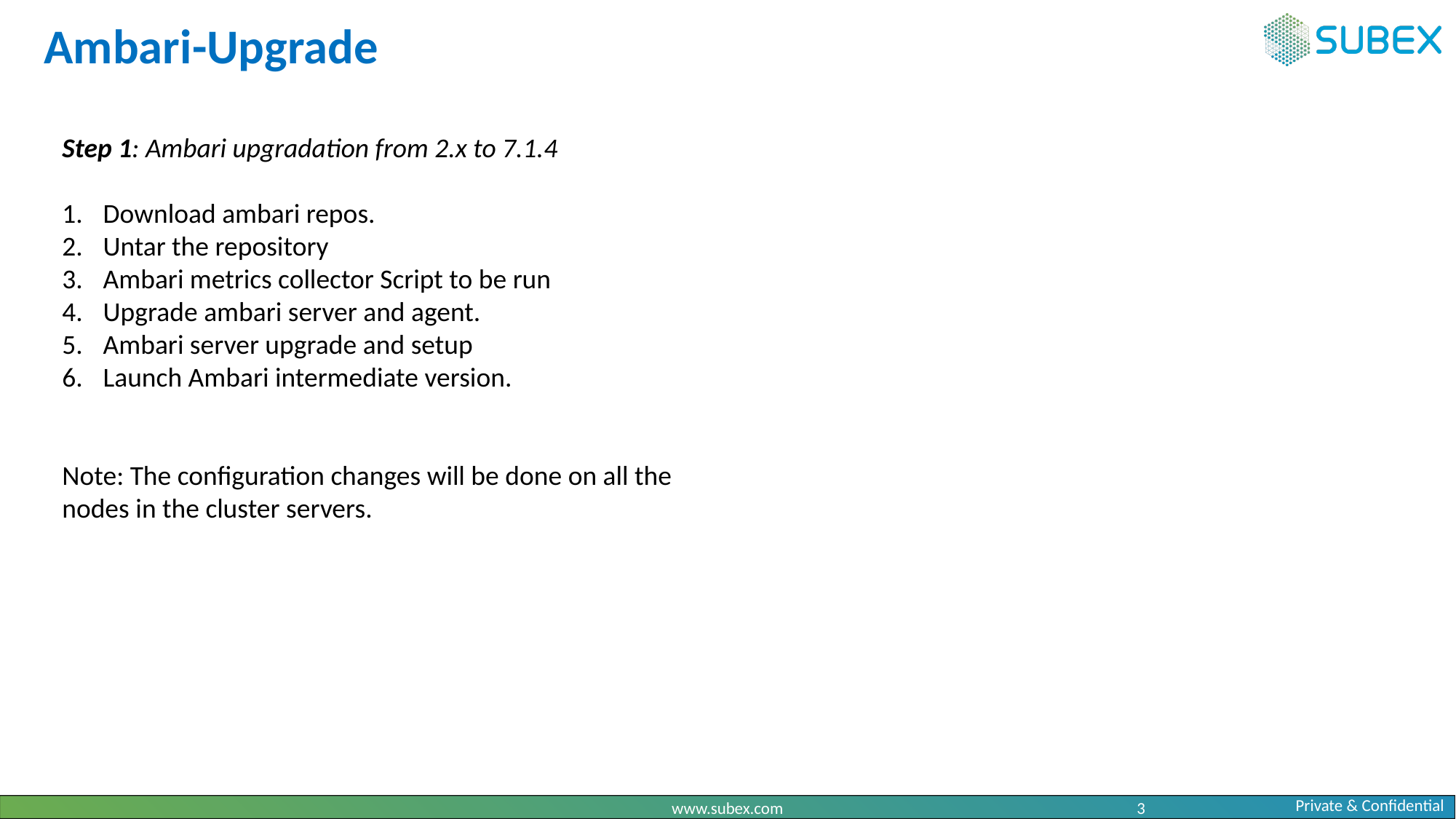

# Ambari-Upgrade

Step 1: Ambari upgradation from 2.x to 7.1.4

Download ambari repos.
Untar the repository
Ambari metrics collector Script to be run
Upgrade ambari server and agent.
Ambari server upgrade and setup
Launch Ambari intermediate version.

Note: The configuration changes will be done on all the nodes in the cluster servers.

www.subex.com
3